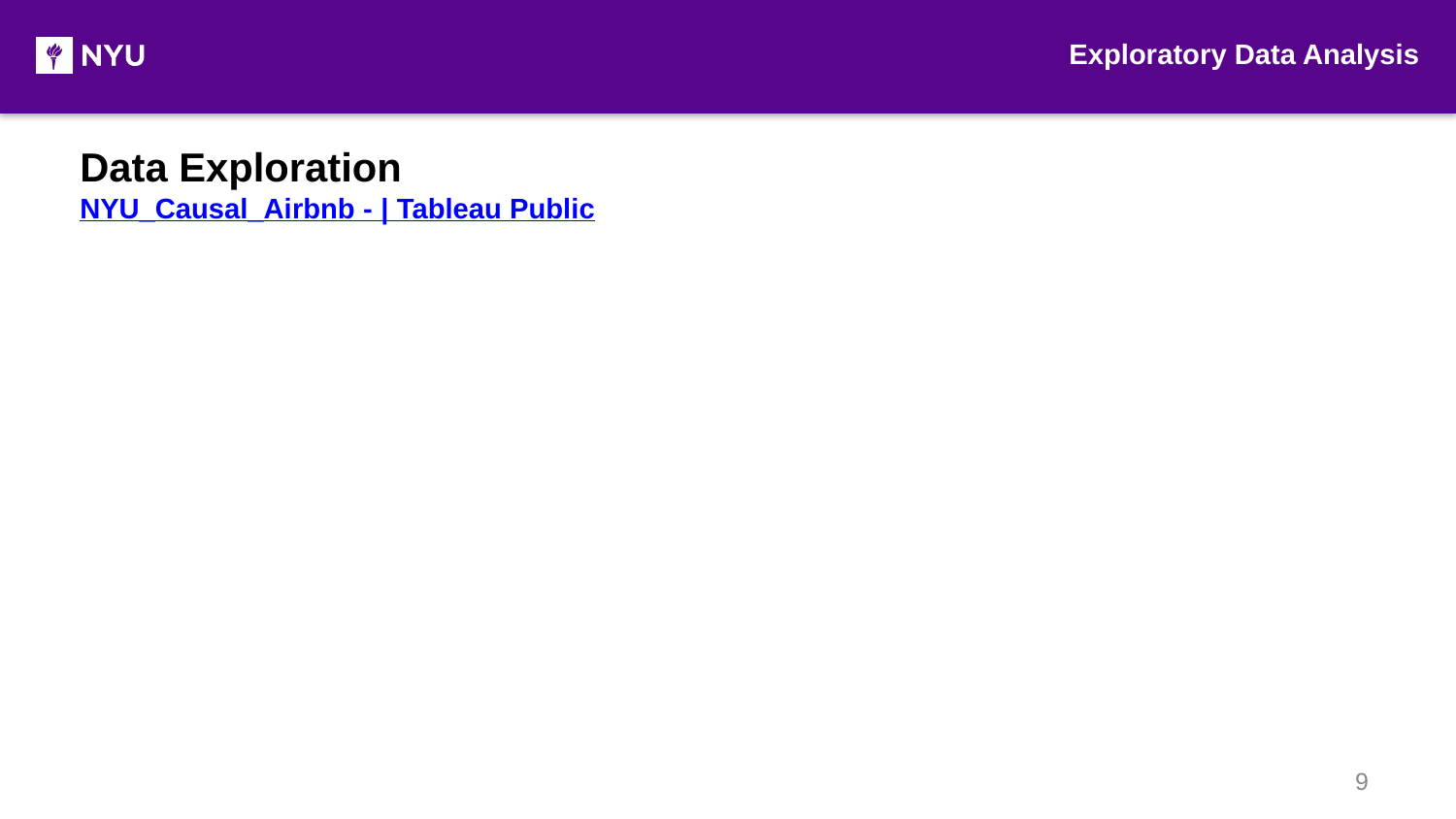

Exploratory Data Analysis
Data Exploration
NYU_Causal_Airbnb - | Tableau Public

9